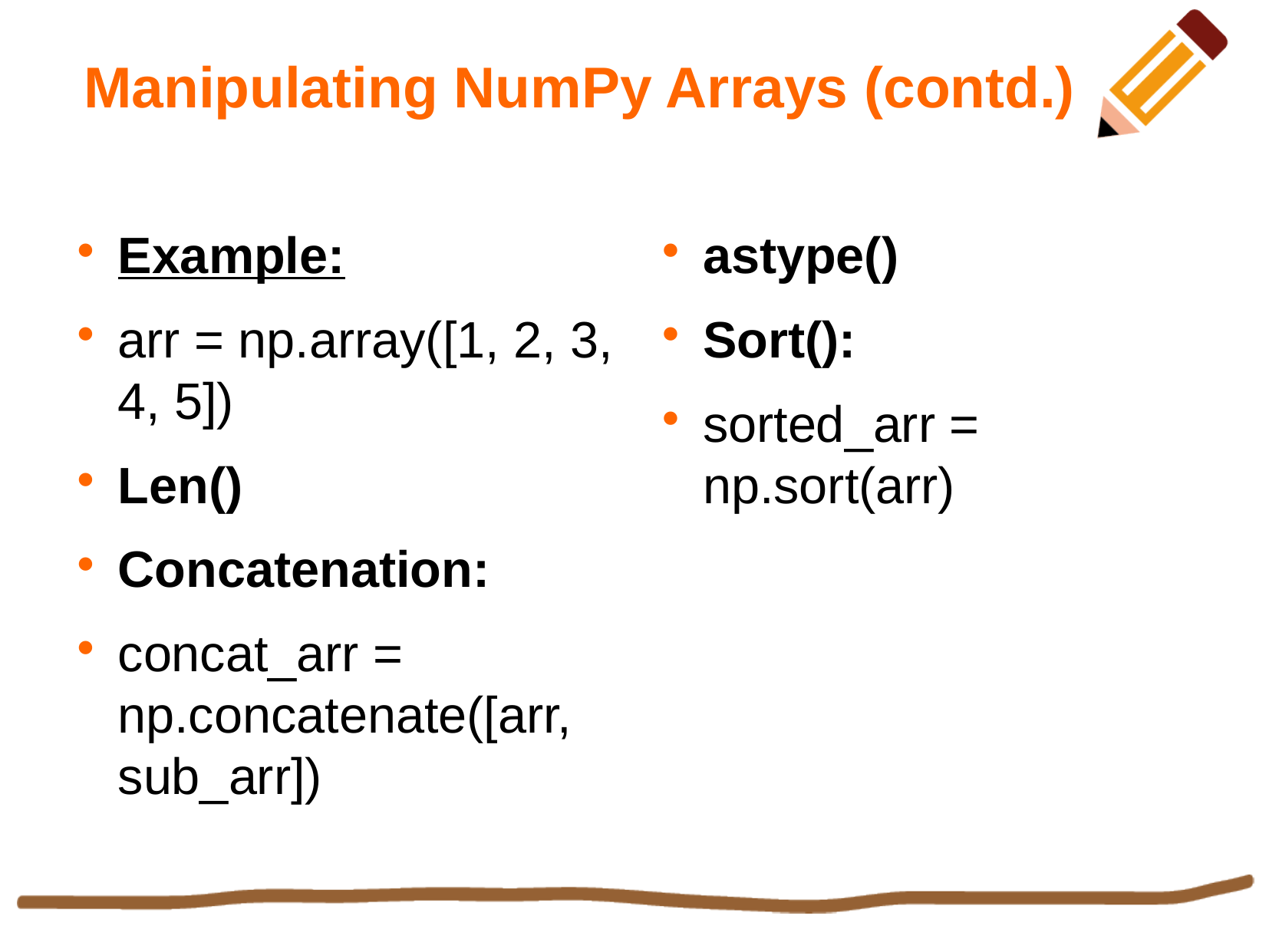

Manipulating NumPy Arrays (contd.)
Example:
arr = np.array([1, 2, 3, 4, 5])
Len()
Concatenation:
concat_arr = np.concatenate([arr, sub_arr])
astype()
Sort():
sorted_arr = np.sort(arr)